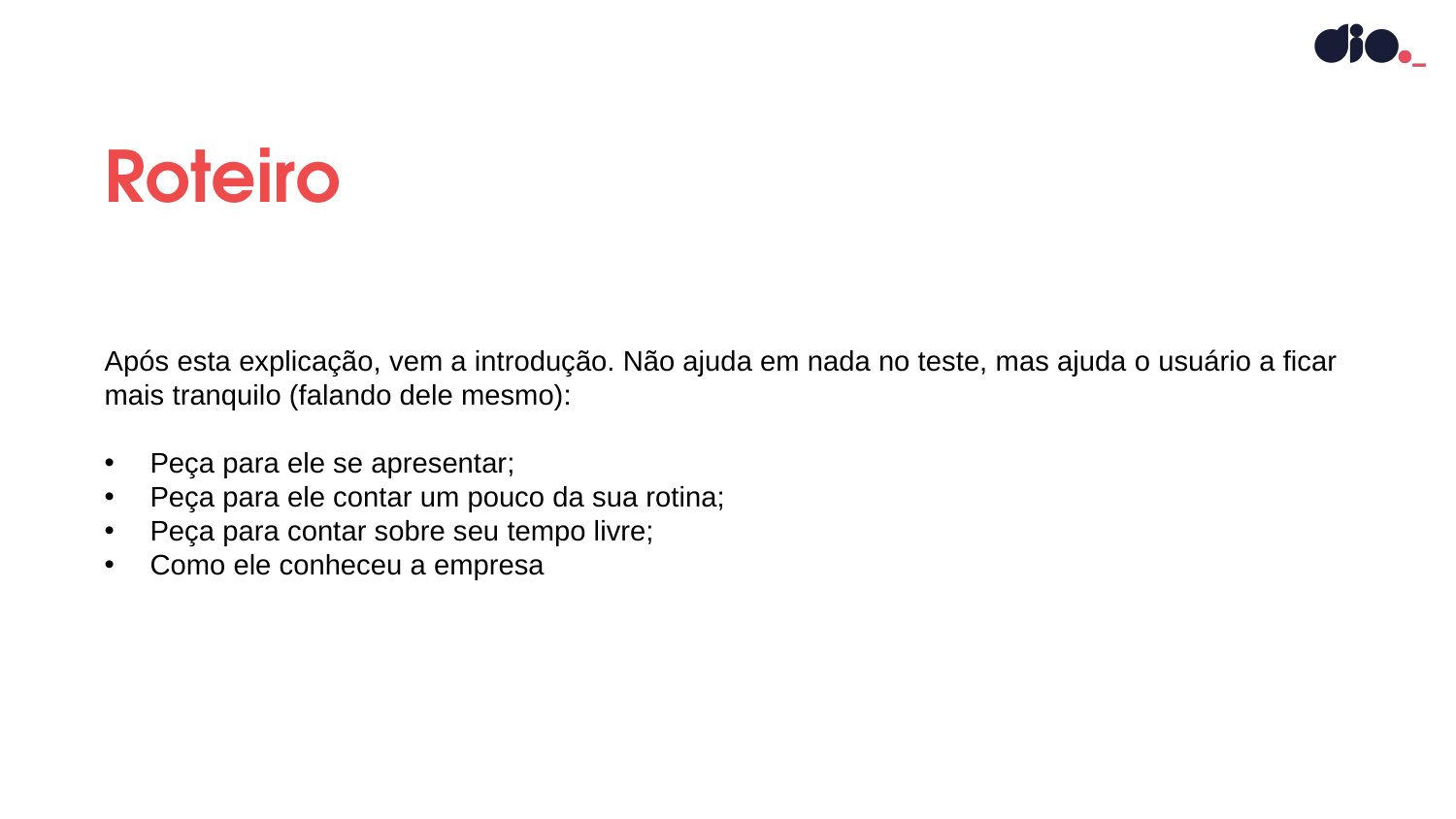

Roteiro
Após esta explicação, vem a introdução. Não ajuda em nada no teste, mas ajuda o usuário a ficar mais tranquilo (falando dele mesmo):

Peça para ele se apresentar;
Peça para ele contar um pouco da sua rotina;
Peça para contar sobre seu tempo livre;
Como ele conheceu a empresa